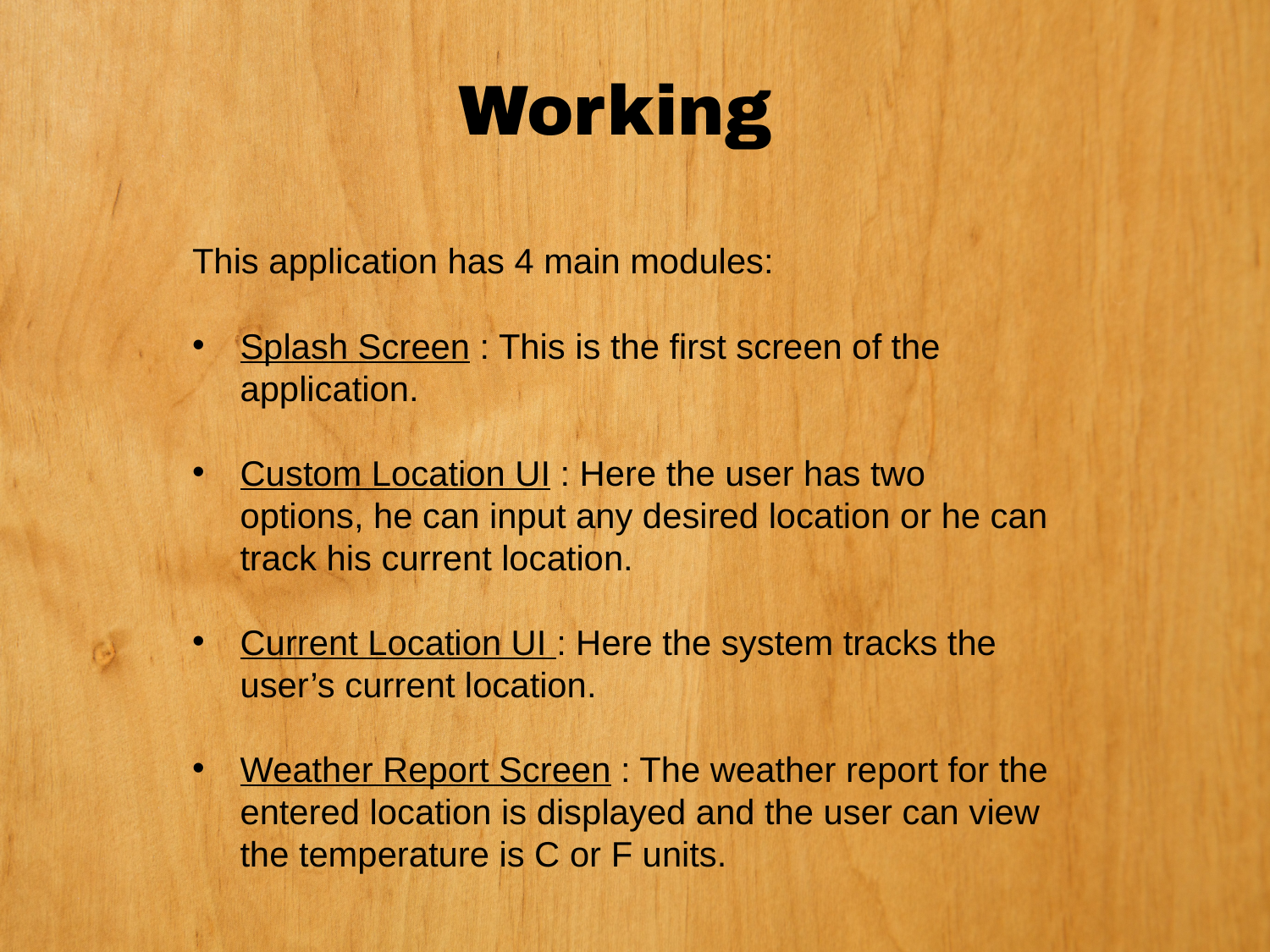

# Working
This application has 4 main modules:

Splash Screen : This is the first screen of the application.

Custom Location UI : Here the user has two options, he can input any desired location or he can track his current location.

Current Location UI : Here the system tracks the user’s current location.

Weather Report Screen : The weather report for the entered location is displayed and the user can view the temperature is C or F units.